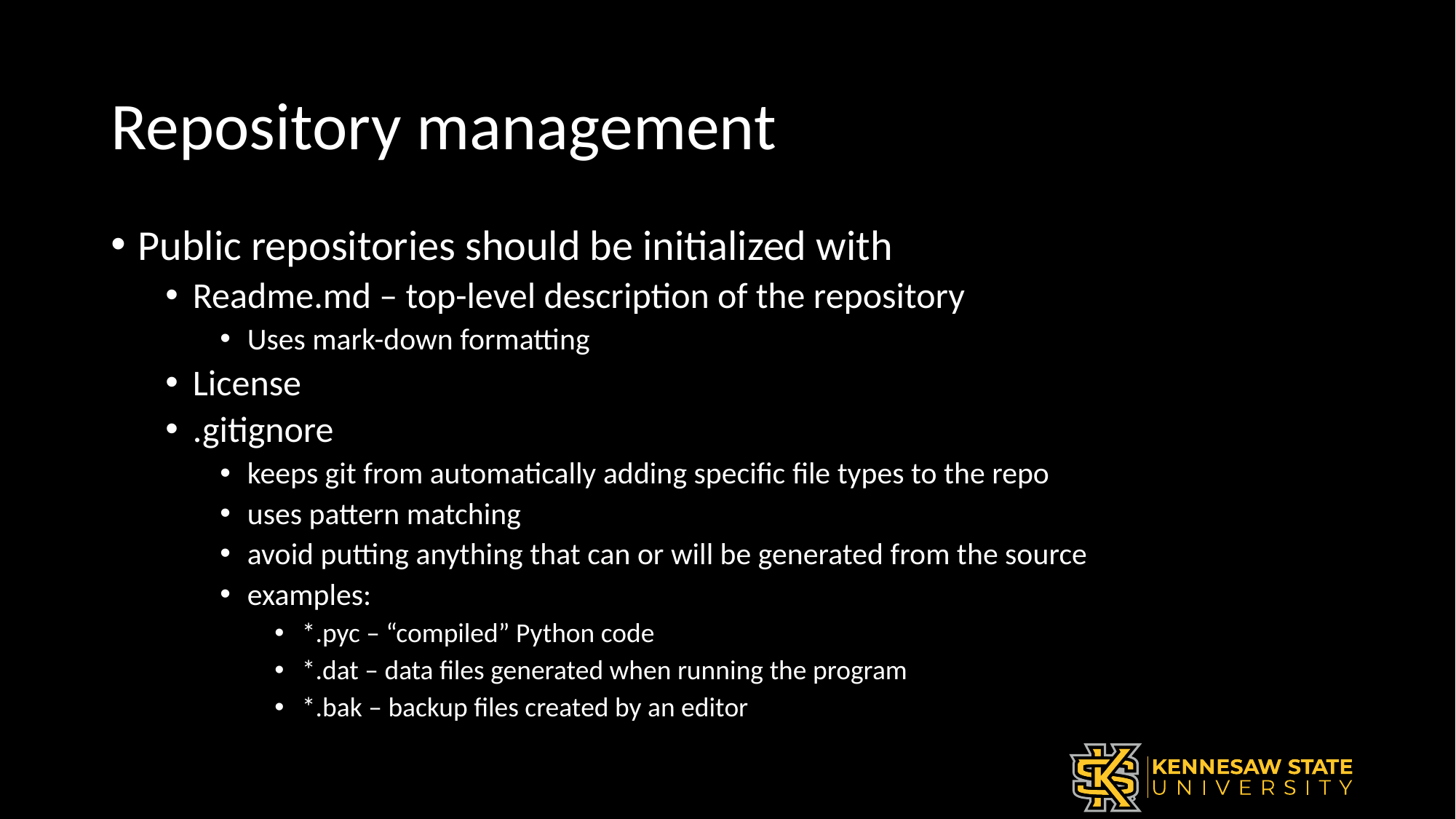

# Repository management
Public repositories should be initialized with
Readme.md – top-level description of the repository
Uses mark-down formatting
License
.gitignore
keeps git from automatically adding specific file types to the repo
uses pattern matching
avoid putting anything that can or will be generated from the source
examples:
*.pyc – “compiled” Python code
*.dat – data files generated when running the program
*.bak – backup files created by an editor